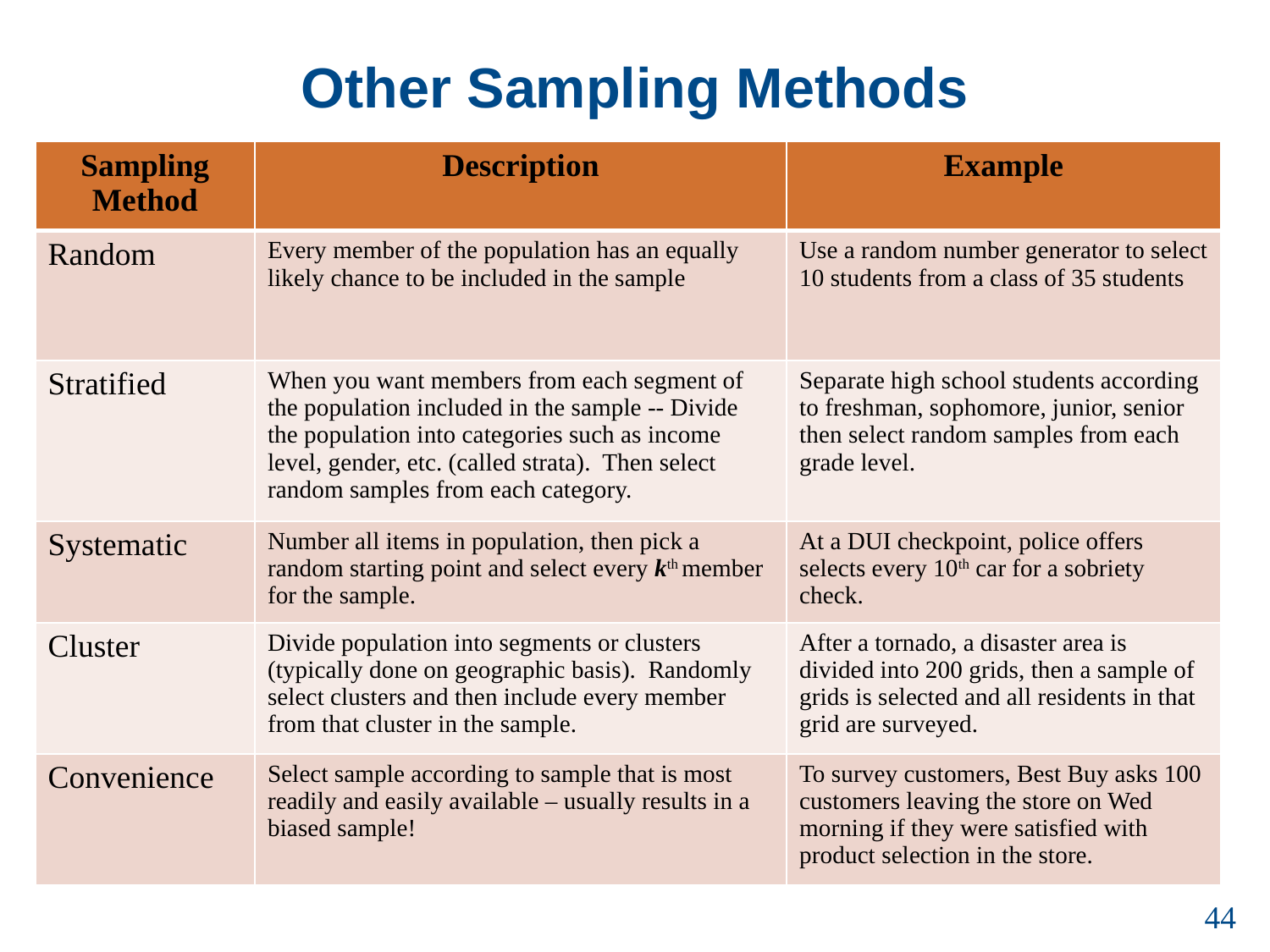

# Other Sampling Methods
| Sampling Method | Description | Example |
| --- | --- | --- |
| Random | Every member of the population has an equally likely chance to be included in the sample | Use a random number generator to select 10 students from a class of 35 students |
| Stratified | When you want members from each segment of the population included in the sample -- Divide the population into categories such as income level, gender, etc. (called strata). Then select random samples from each category. | Separate high school students according to freshman, sophomore, junior, senior then select random samples from each grade level. |
| Systematic | Number all items in population, then pick a random starting point and select every kth member for the sample. | At a DUI checkpoint, police offers selects every 10th car for a sobriety check. |
| Cluster | Divide population into segments or clusters (typically done on geographic basis). Randomly select clusters and then include every member from that cluster in the sample. | After a tornado, a disaster area is divided into 200 grids, then a sample of grids is selected and all residents in that grid are surveyed. |
| Convenience | Select sample according to sample that is most readily and easily available – usually results in a biased sample! | To survey customers, Best Buy asks 100 customers leaving the store on Wed morning if they were satisfied with product selection in the store. |
Although we will assume throughout this text that random samples are used, other methods of sampling are also widely used.

Other Sampling methods:
Stratified Sampling
Systematic Sampling
Cluster Sampling
Convenience Sampling
44